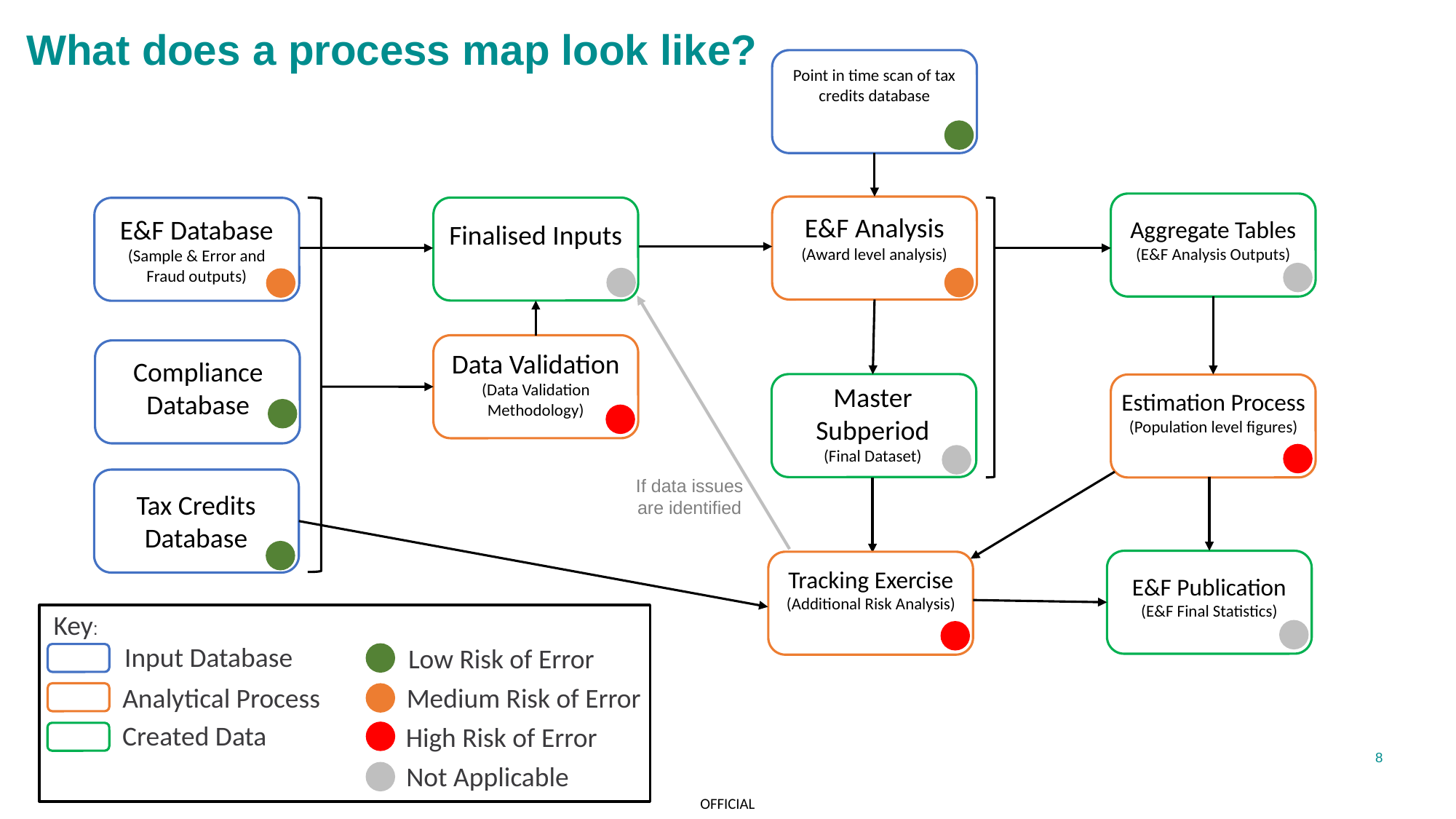

What does a process map look like?

Point in time scan of tax credits database

E&F Database
(Sample & Error and Fraud outputs)

E&F Analysis
(Award level analysis)
Aggregate Tables
(E&F Analysis Outputs)
Finalised Inputs

Data Validation
(Data Validation Methodology)
Compliance Database

Master Subperiod
(Final Dataset)

Estimation Process
(Population level figures)

If data issues are identified

Tax Credits Database

Tracking Exercise
(Additional Risk Analysis)
E&F Publication
(E&F Final Statistics)
Key:

Input Database
Low Risk of Error

Analytical Process
Medium Risk of Error

Created Data
High Risk of Error

8
Not Applicable